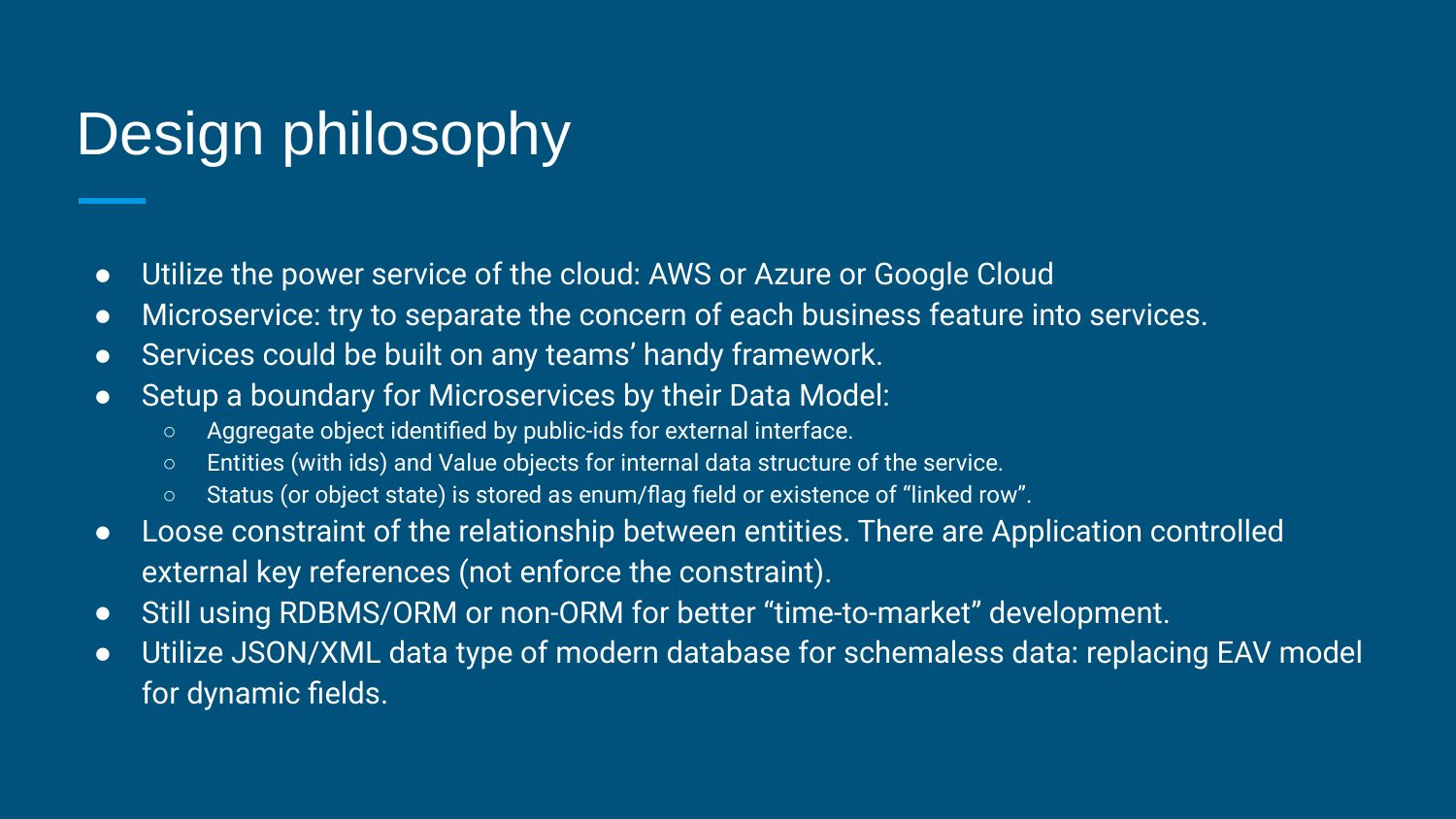

# Design philosophy
Utilize the power service of the cloud: AWS or Azure or Google Cloud
Microservice: try to separate the concern of each business feature into services.
Services could be built on any teams’ handy framework.
Setup a boundary for Microservices by their Data Model:
Aggregate object identified by public-ids for external interface.
Entities (with ids) and Value objects for internal data structure of the service.
Status (or object state) is stored as enum/flag field or existence of “linked row”.
Loose constraint of the relationship between entities. There are Application controlled external key references (not enforce the constraint).
Still using RDBMS/ORM or non-ORM for better “time-to-market” development.
Utilize JSON/XML data type of modern database for schemaless data: replacing EAV model for dynamic fields.